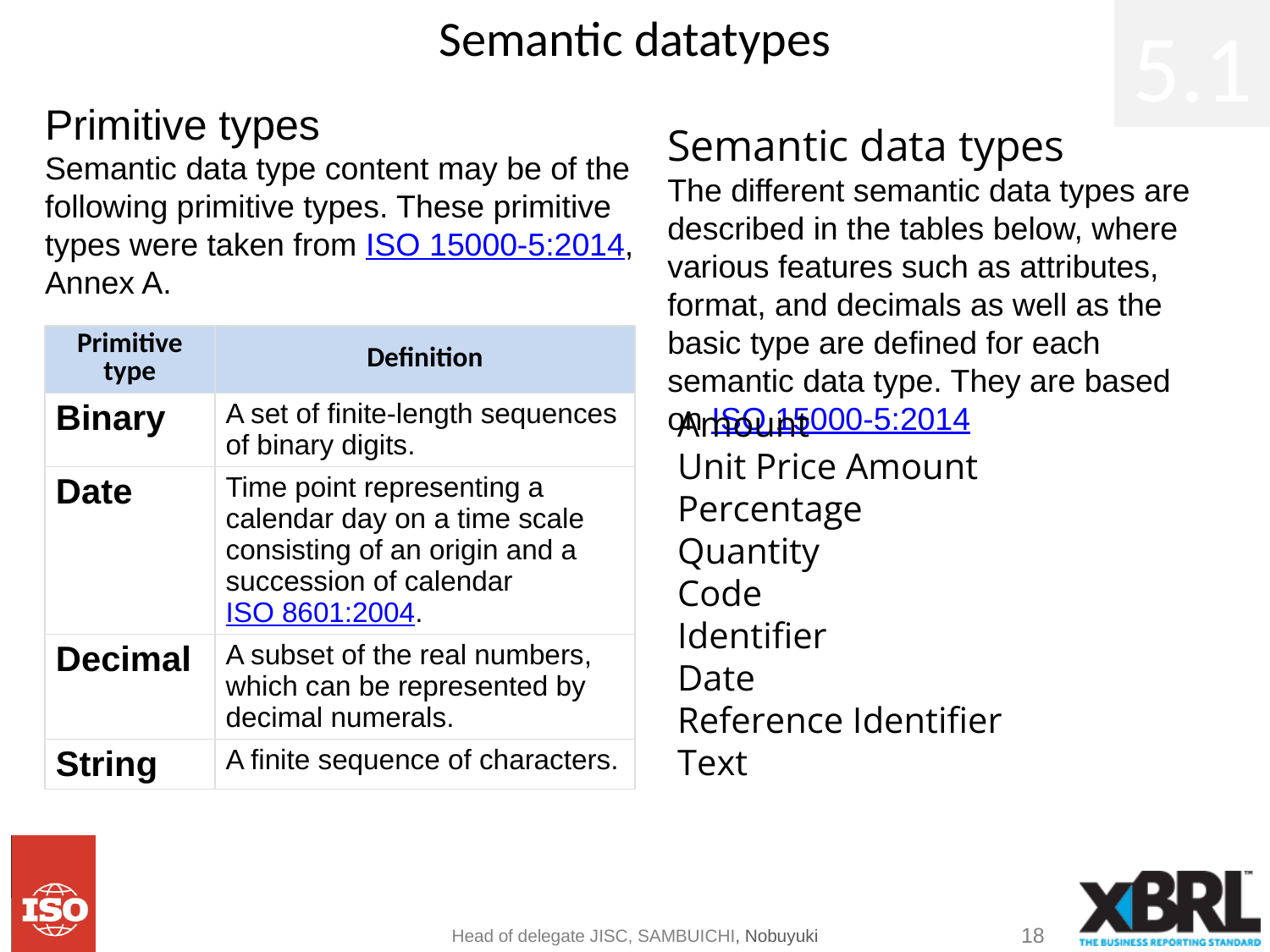

# Semantic datatypes
5.1
Primitive types
Semantic data type content may be of the following primitive types. These primitive types were taken from ISO 15000-5:2014, Annex A.
Semantic data types
The different semantic data types are described in the tables below, where various features such as attributes, format, and decimals as well as the basic type are defined for each semantic data type. They are based on ISO 15000-5:2014
| Primitive type | Definition |
| --- | --- |
| Binary | A set of finite-length sequences of binary digits. |
| Date | Time point representing a calendar day on a time scale consisting of an origin and a succession of calendar ISO 8601:2004. |
| Decimal | A subset of the real numbers, which can be represented by decimal numerals. |
| String | A finite sequence of characters. |
Amount
Unit Price Amount
Percentage
Quantity
Code
Identifier
Date
Reference Identifier
Text